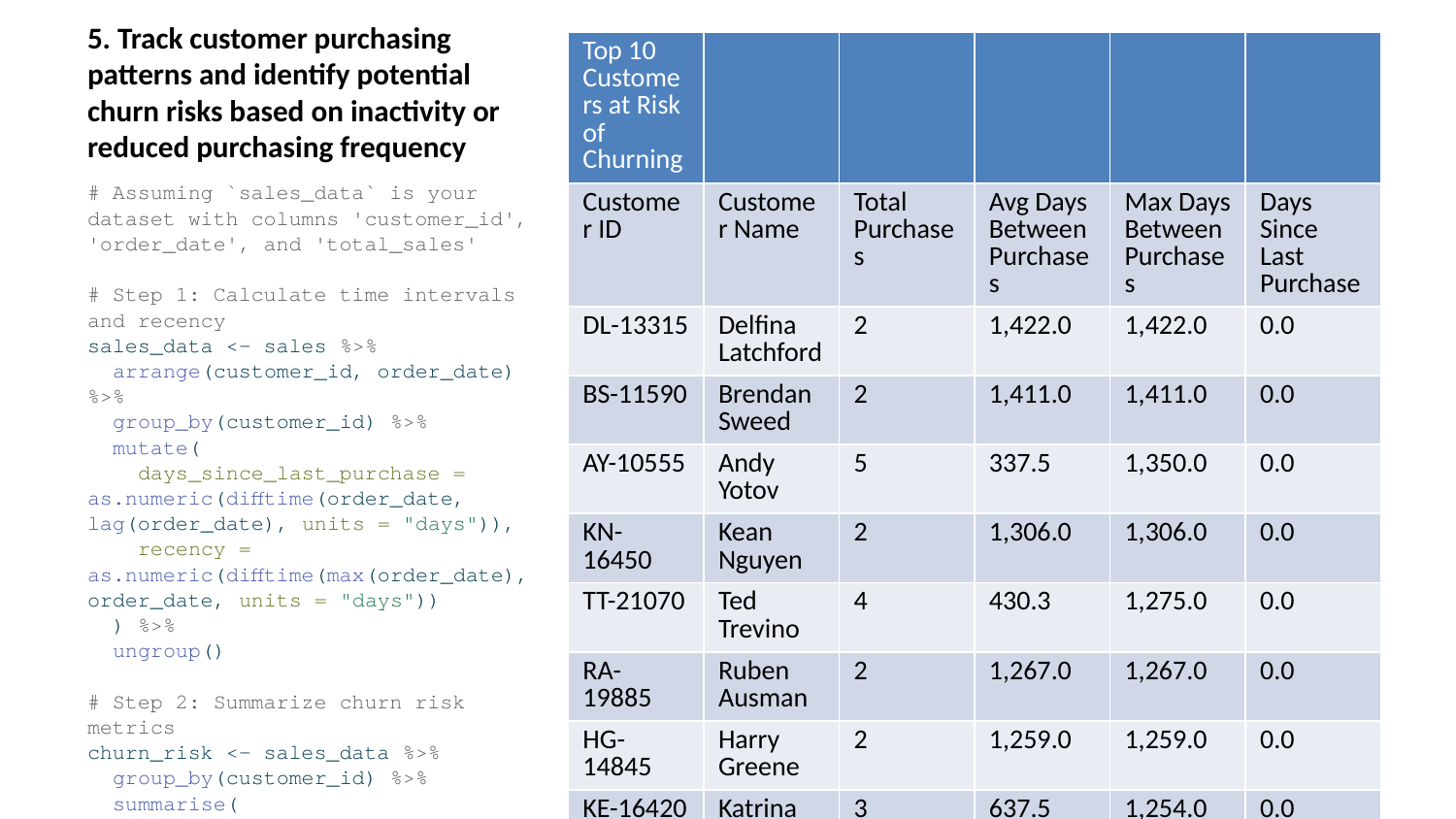

| Top 10 Customers at Risk of Churning |  |  |  |  |  |
| --- | --- | --- | --- | --- | --- |
| Customer ID | Customer Name | Total Purchases | Avg Days Between Purchases | Max Days Between Purchases | Days Since Last Purchase |
| DL-13315 | Delfina Latchford | 2 | 1,422.0 | 1,422.0 | 0.0 |
| BS-11590 | Brendan Sweed | 2 | 1,411.0 | 1,411.0 | 0.0 |
| AY-10555 | Andy Yotov | 5 | 337.5 | 1,350.0 | 0.0 |
| KN-16450 | Kean Nguyen | 2 | 1,306.0 | 1,306.0 | 0.0 |
| TT-21070 | Ted Trevino | 4 | 430.3 | 1,275.0 | 0.0 |
| RA-19885 | Ruben Ausman | 2 | 1,267.0 | 1,267.0 | 0.0 |
| HG-14845 | Harry Greene | 2 | 1,259.0 | 1,259.0 | 0.0 |
| KE-16420 | Katrina Edelman | 3 | 637.5 | 1,254.0 | 0.0 |
| SR-20425 | Sharelle Roach | 3 | 643.5 | 1,237.0 | 0.0 |
| VF-21715 | Vicky Freymann | 2 | 1,225.0 | 1,225.0 | 0.0 |
# 5. Track customer purchasing patterns and identify potential churn risks based on inactivity or reduced purchasing frequency
# Assuming `sales_data` is your dataset with columns 'customer_id', 'order_date', and 'total_sales' # Step 1: Calculate time intervals and recency sales_data <- sales %>% arrange(customer_id, order_date) %>% group_by(customer_id) %>% mutate( days_since_last_purchase = as.numeric(difftime(order_date, lag(order_date), units = "days")), recency = as.numeric(difftime(max(order_date), order_date, units = "days")) ) %>% ungroup() # Step 2: Summarize churn risk metrics churn_risk <- sales_data %>% group_by(customer_id) %>% summarise( customer_name = first(customer_name), total_purchases = n(), avg_days_between_purchases = mean(days_since_last_purchase, na.rm = TRUE), max_days_between_purchases = max(days_since_last_purchase, na.rm = TRUE), latest_recency = min(recency) ) %>% ungroup() # Step 3: Rank and select top 10 customers at risk top_churn_risk <- churn_risk %>% arrange(desc(latest_recency), desc(max_days_between_purchases)) %>% slice_head(n = 10) # Step 4: Format the data with gt top_churn_risk %>% gt() %>% tab_header( title = "Top 10 Customers at Risk of Churning" ) %>% cols_label( customer_id = "Customer ID", customer_name = "Customer Name", total_purchases = "Total Purchases", avg_days_between_purchases = "Avg Days Between Purchases", max_days_between_purchases = "Max Days Between Purchases", latest_recency = "Days Since Last Purchase" ) %>% fmt_number( columns = vars(avg_days_between_purchases, max_days_between_purchases, latest_recency), decimals = 1 ) %>% tab_style( style = cell_text(weight = "bold"), locations = cells_column_labels(everything()) ) %>% tab_options( table.font.size = "small", column_labels.font.size = "medium" )